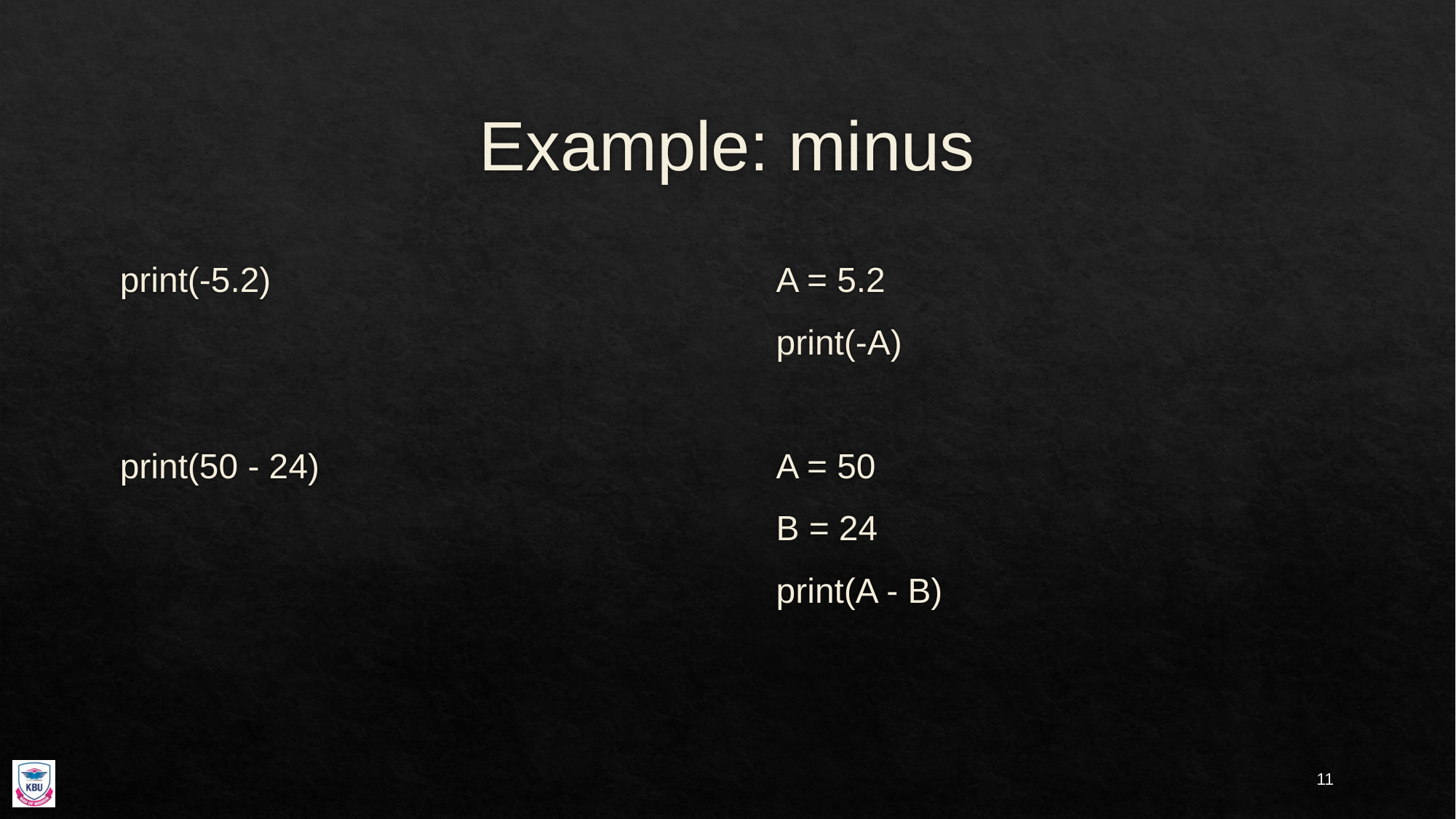

# Example: minus
print(-5.2)

print(50 - 24)
A = 5.2
print(-A)

A = 50
B = 24
print(A - B)
11